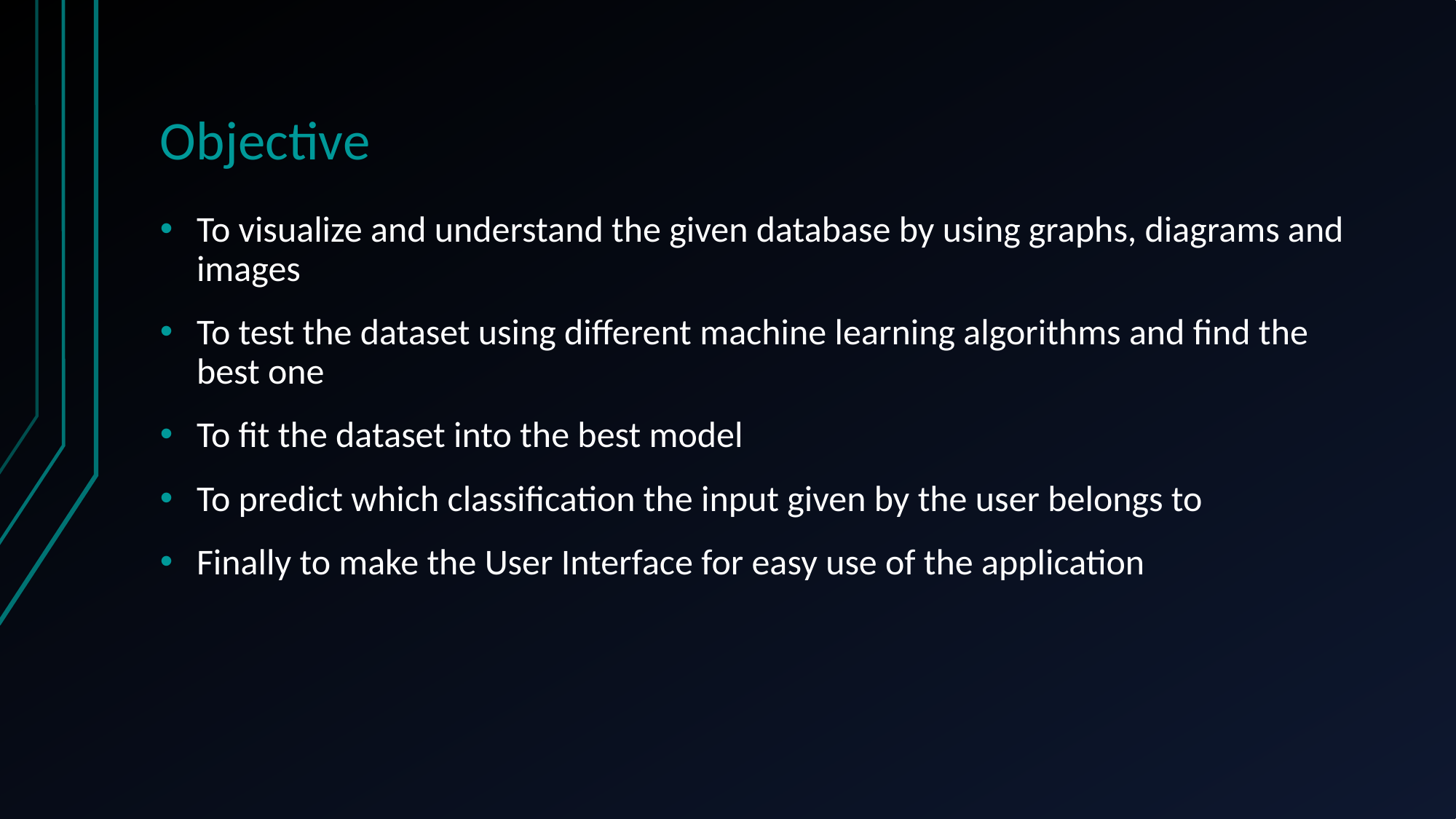

# Objective
To visualize and understand the given database by using graphs, diagrams and images
To test the dataset using different machine learning algorithms and find the best one
To fit the dataset into the best model
To predict which classification the input given by the user belongs to
Finally to make the User Interface for easy use of the application